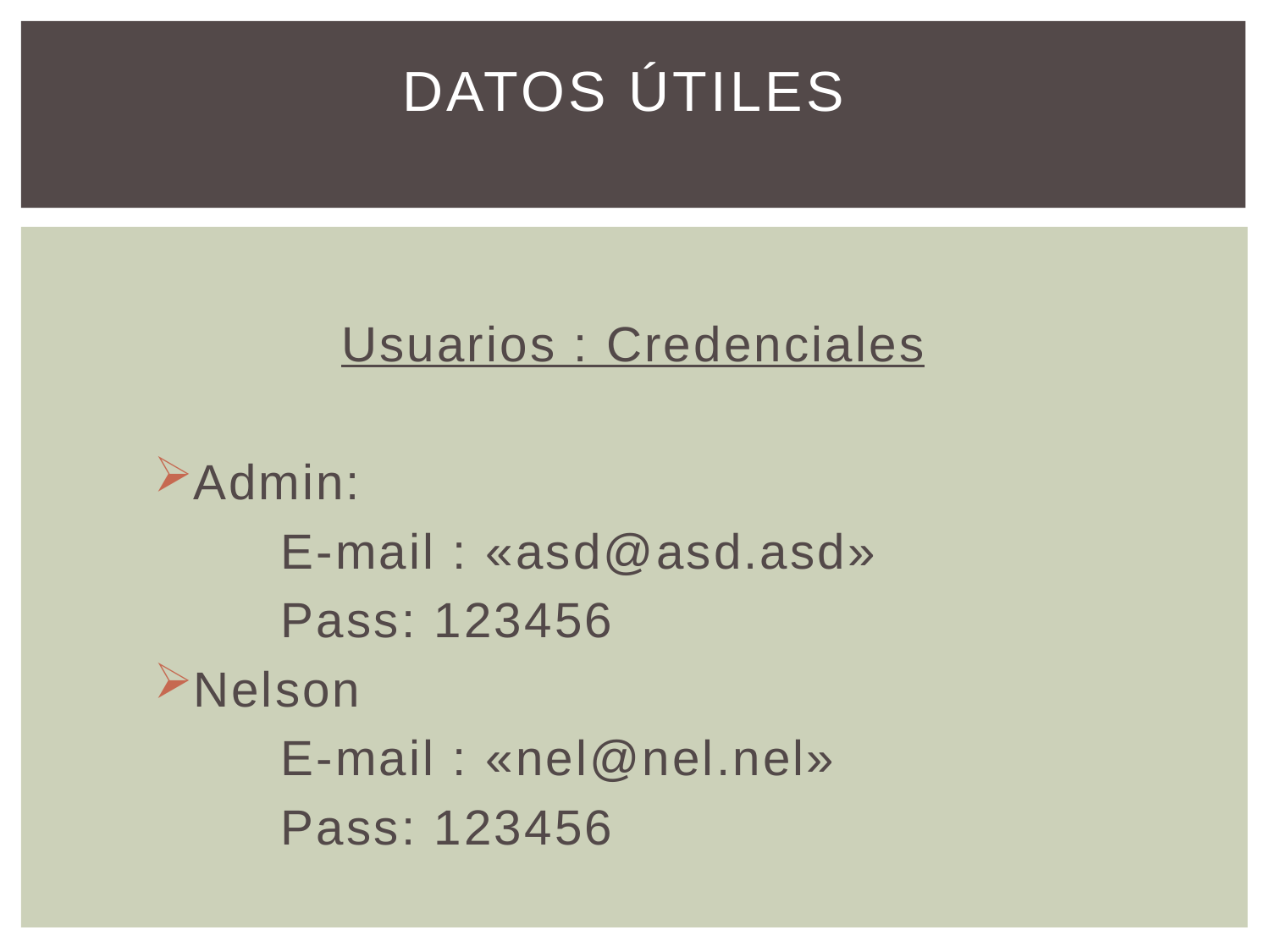

# Datos útiles
Usuarios : Credenciales

Admin:
	E-mail : «asd@asd.asd»
	Pass: 123456
Nelson
	E-mail : «nel@nel.nel»
	Pass: 123456